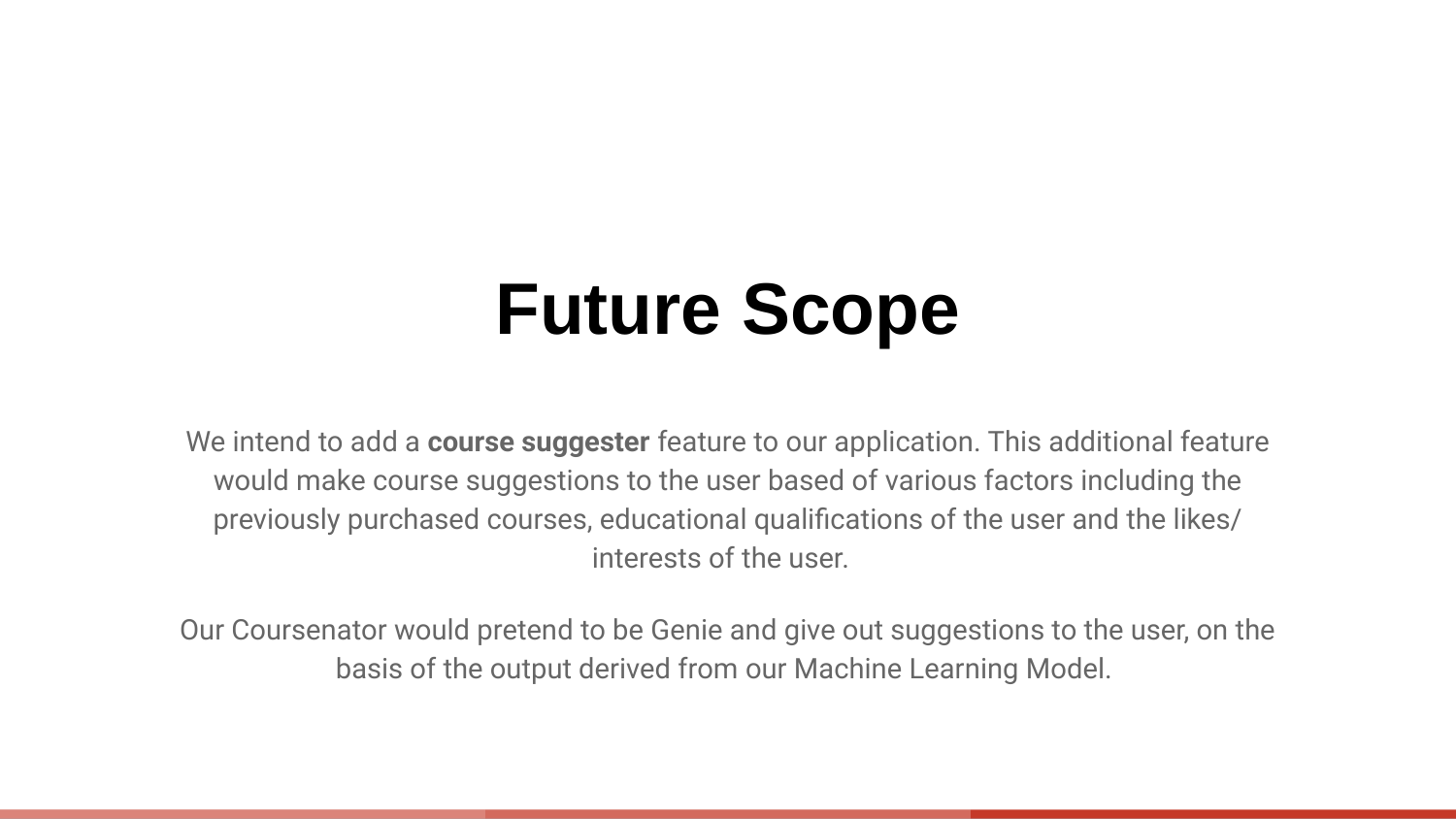

# Future Scope
We intend to add a course suggester feature to our application. This additional feature would make course suggestions to the user based of various factors including the previously purchased courses, educational qualifications of the user and the likes/ interests of the user.
Our Coursenator would pretend to be Genie and give out suggestions to the user, on the basis of the output derived from our Machine Learning Model.